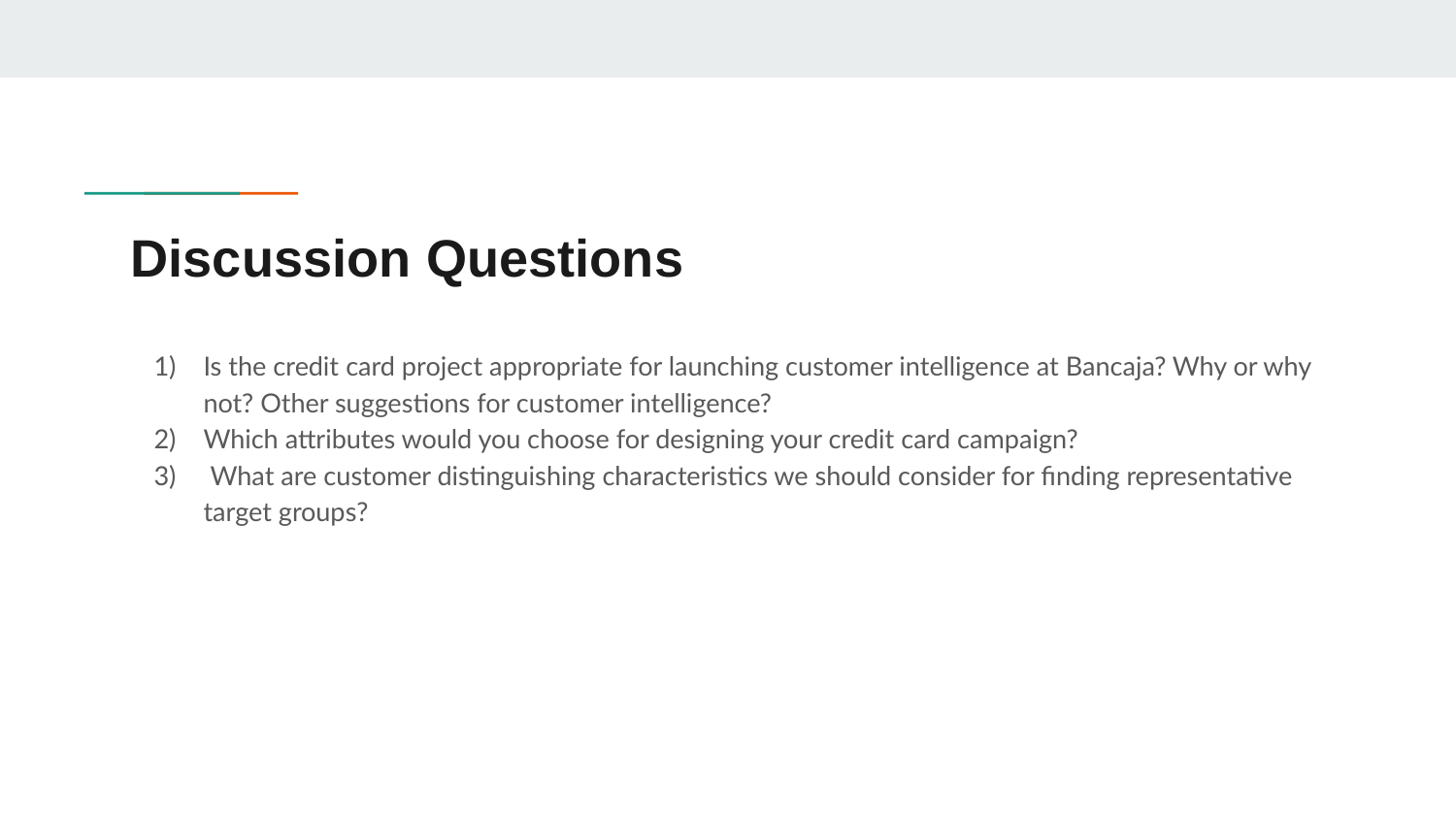

# Discussion Questions
Is the credit card project appropriate for launching customer intelligence at Bancaja? Why or why not? Other suggestions for customer intelligence?
Which attributes would you choose for designing your credit card campaign?
 What are customer distinguishing characteristics we should consider for finding representative target groups?